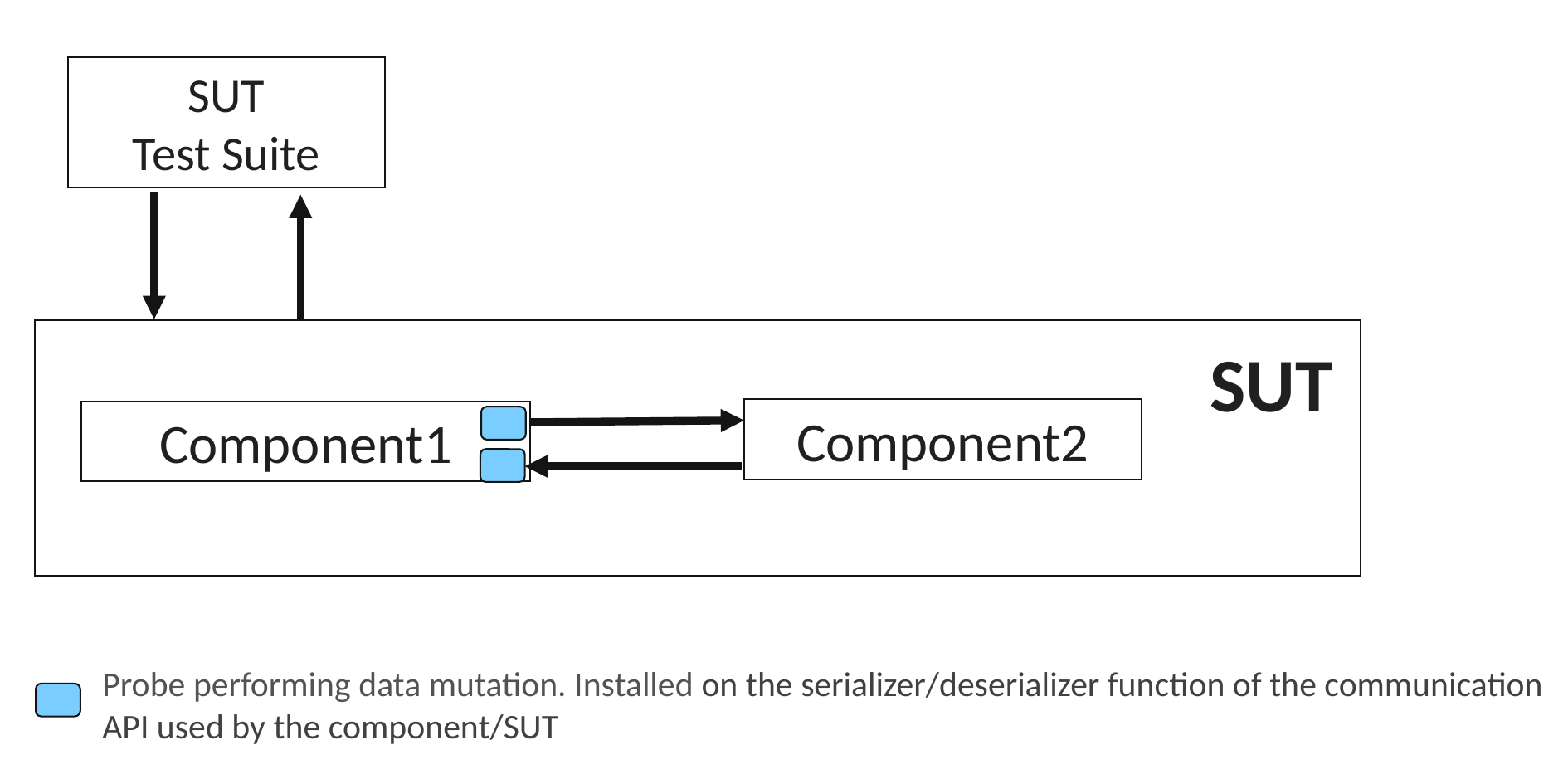

SUT
Test Suite

SUT
Component2
Component1

Probe performing data mutation. Installed on the serializer/deserializer function of the communication API used by the component/SUT